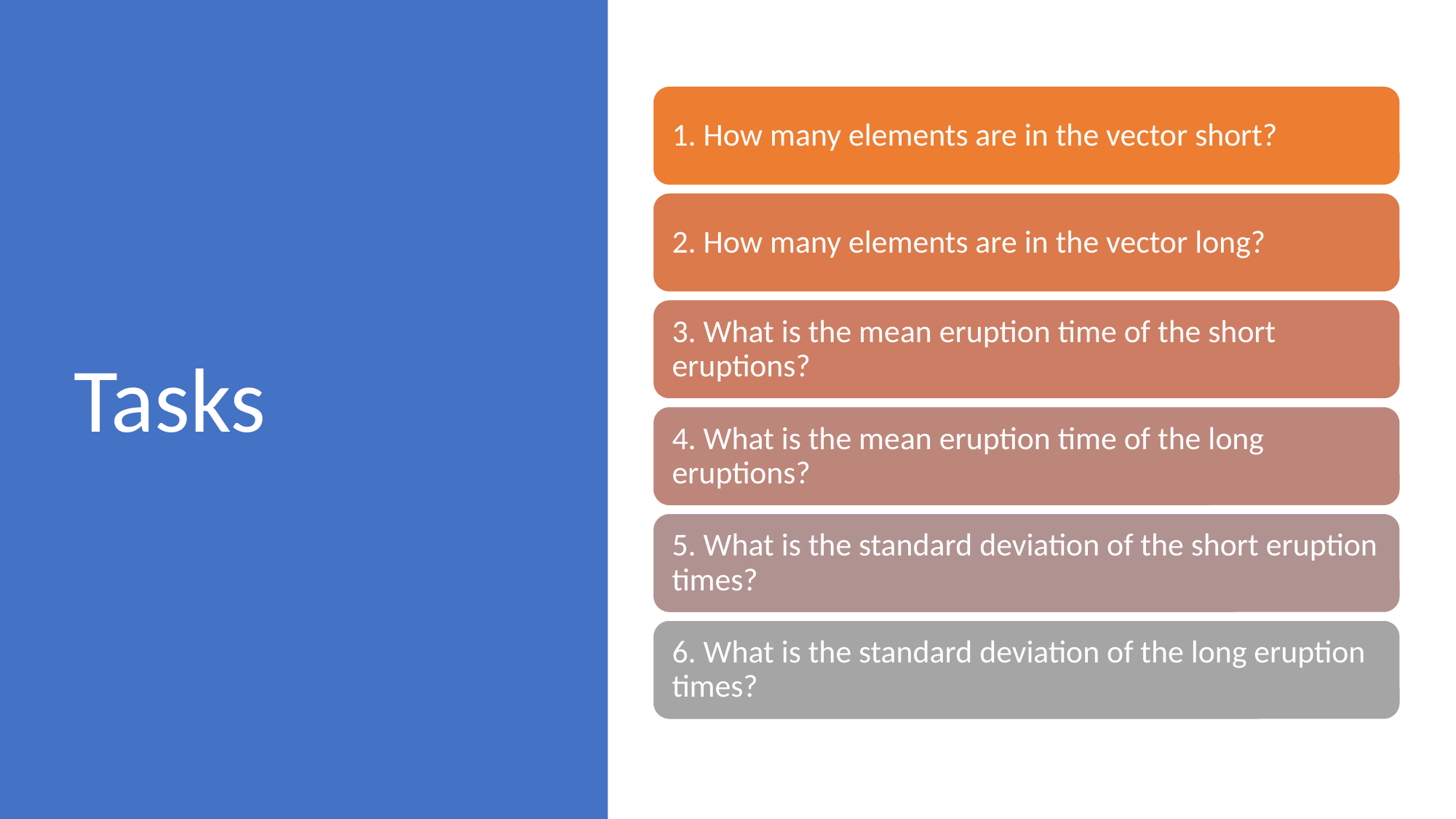

# Tasks
1. How many elements are in the vector short?
2. How many elements are in the vector long?
3. What is the mean eruption time of the short eruptions?
4. What is the mean eruption time of the long eruptions?
5. What is the standard deviation of the short eruption times?
6. What is the standard deviation of the long eruption times?